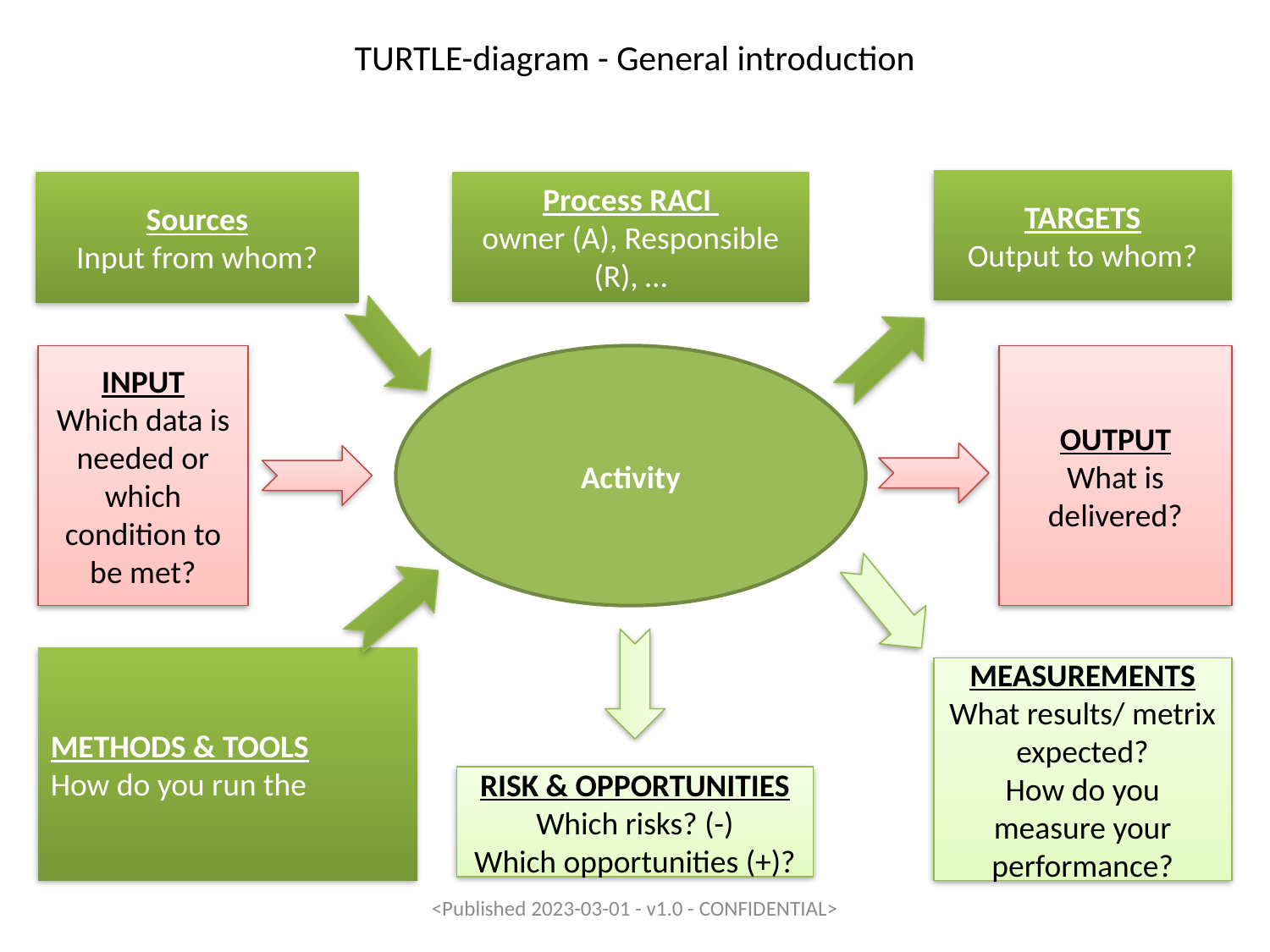

# TURTLE-diagram - General introduction
TARGETS
Output to whom?
Process RACI
owner (A), Responsible (R), …
Sources
Input from whom?

INPUT
Which data is needed or which condition to be met?
OUTPUT
What is delivered?
Activity

METHODS & TOOLS
How do you run the

MEASUREMENTS
What results/ metrix expected?
How do you measure your performance?
RISK & OPPORTUNITIES Which risks? (-)
Which opportunities (+)?